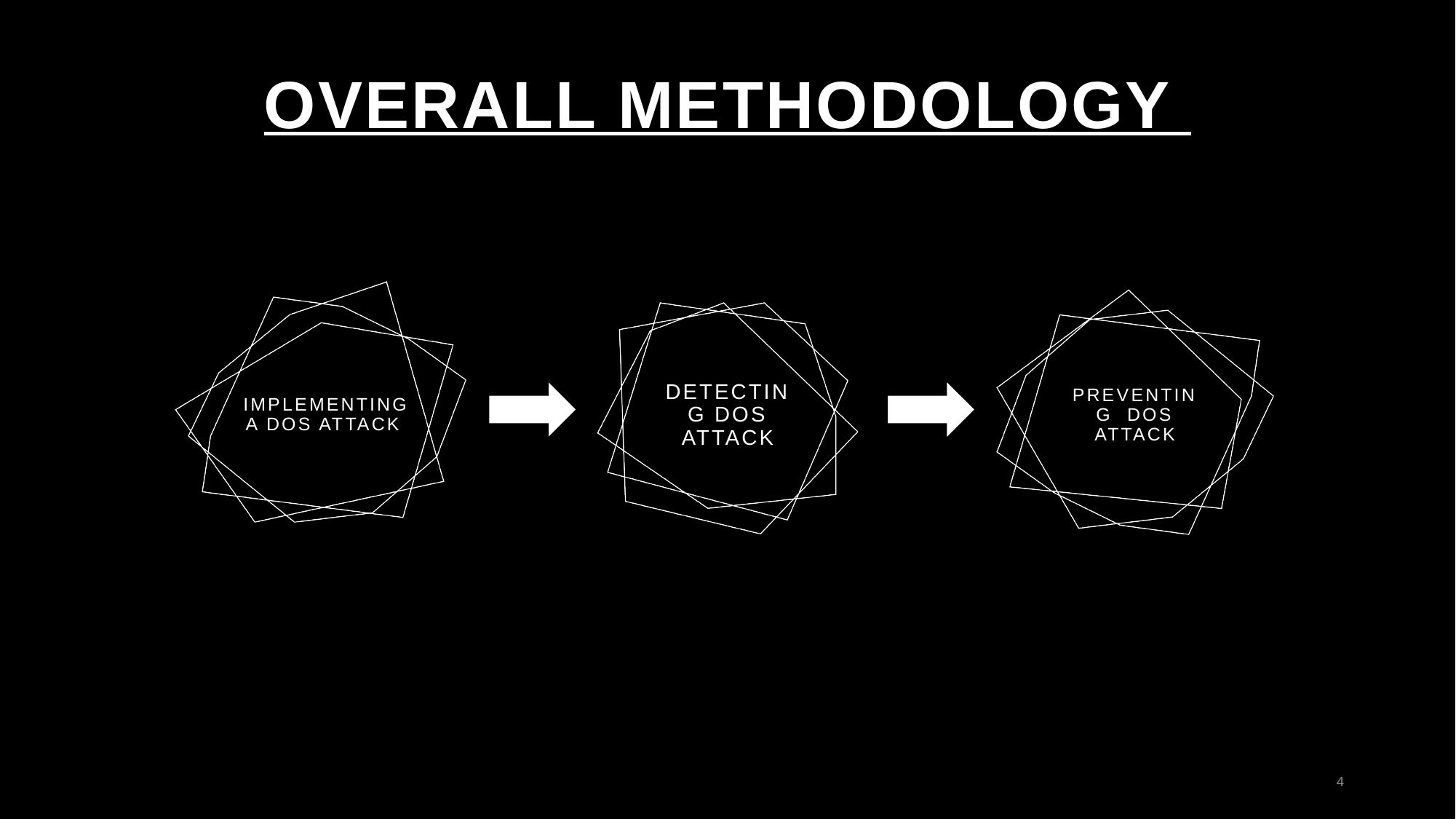

# Overall methodology
Implementing a dos attack
Detecting dos attack
PREVENTING  dos attack

4